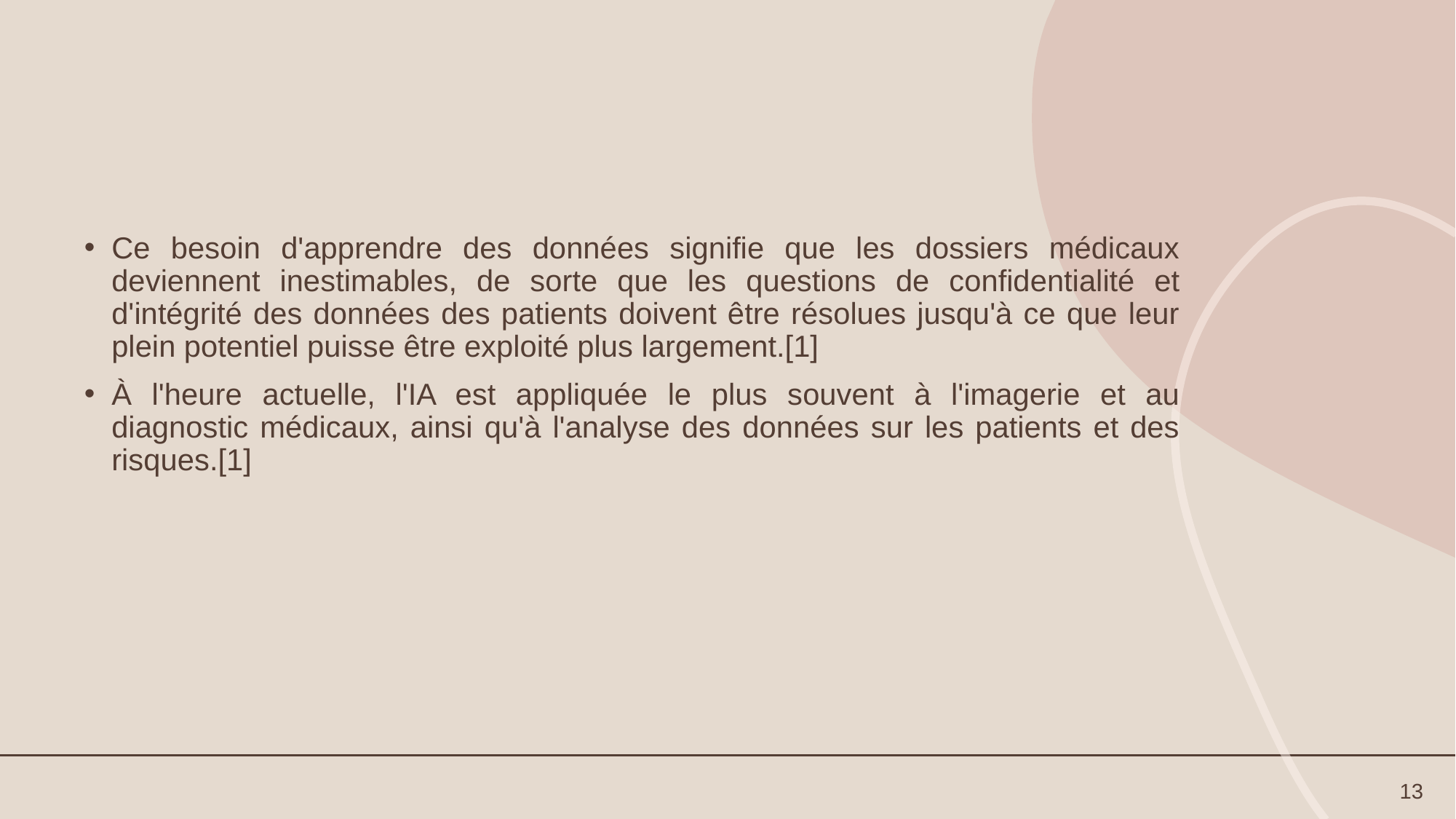

Ce besoin d'apprendre des données signifie que les dossiers médicaux deviennent inestimables, de sorte que les questions de confidentialité et d'intégrité des données des patients doivent être résolues jusqu'à ce que leur plein potentiel puisse être exploité plus largement.[1]
À l'heure actuelle, l'IA est appliquée le plus souvent à l'imagerie et au diagnostic médicaux, ainsi qu'à l'analyse des données sur les patients et des risques.[1]

13